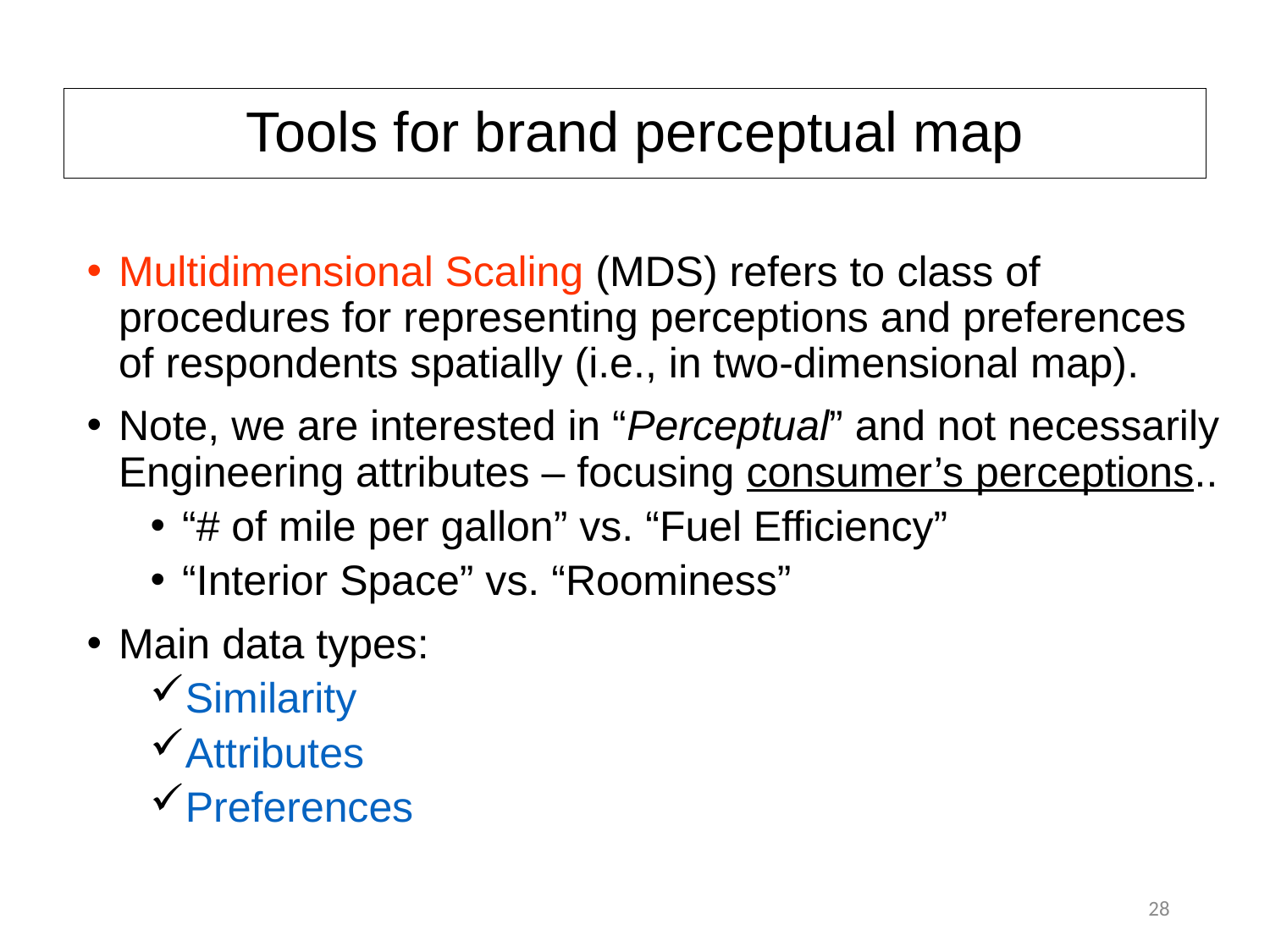

# Tools for brand perceptual map
Multidimensional Scaling (MDS) refers to class of procedures for representing perceptions and preferences of respondents spatially (i.e., in two-dimensional map).
Note, we are interested in “Perceptual” and not necessarily Engineering attributes – focusing consumer’s perceptions..
“# of mile per gallon” vs. “Fuel Efficiency”
“Interior Space” vs. “Roominess”
Main data types:
Similarity
Attributes
Preferences

28